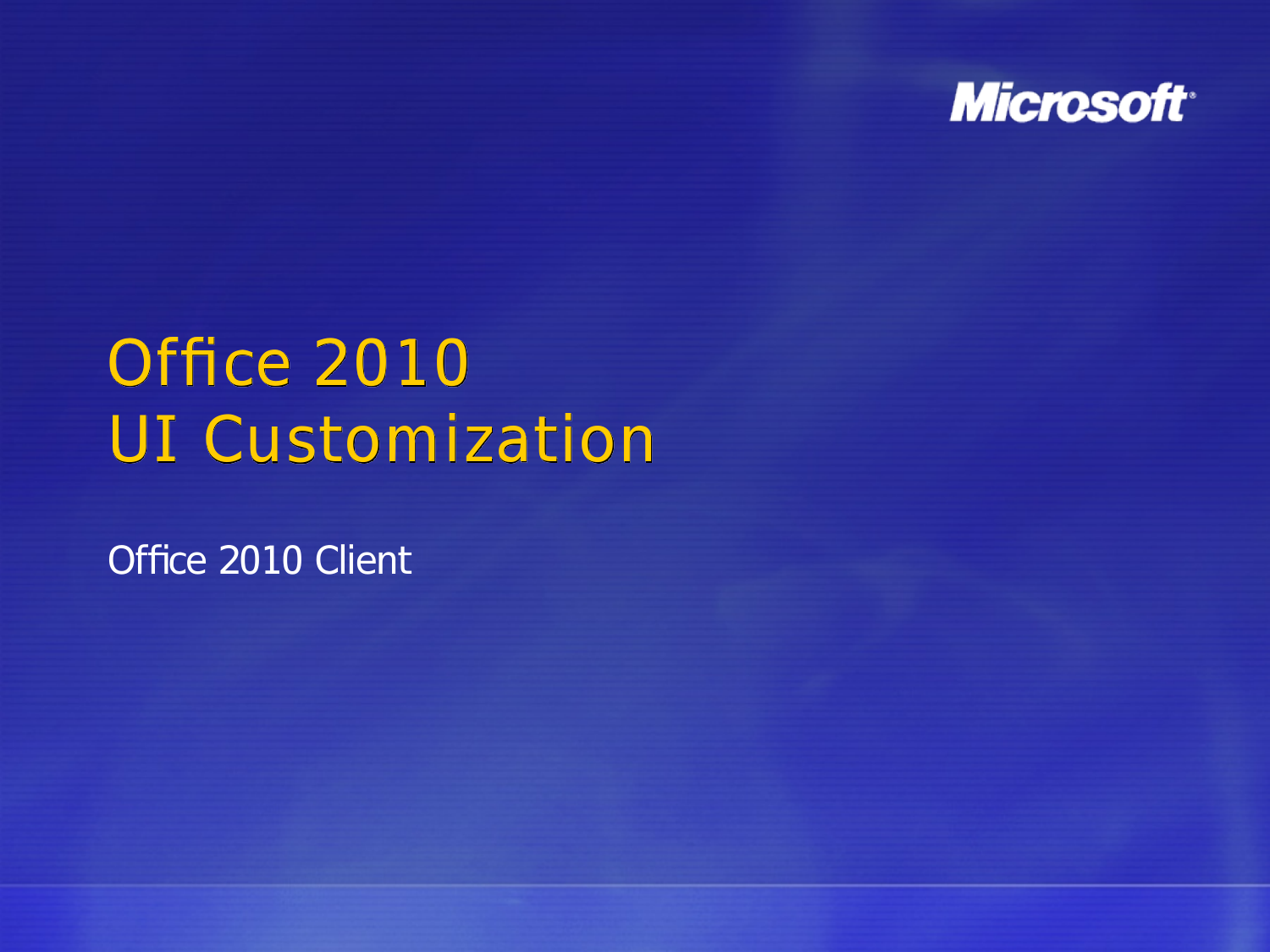

# Office 2010 UI Customization
Office 2010 Client